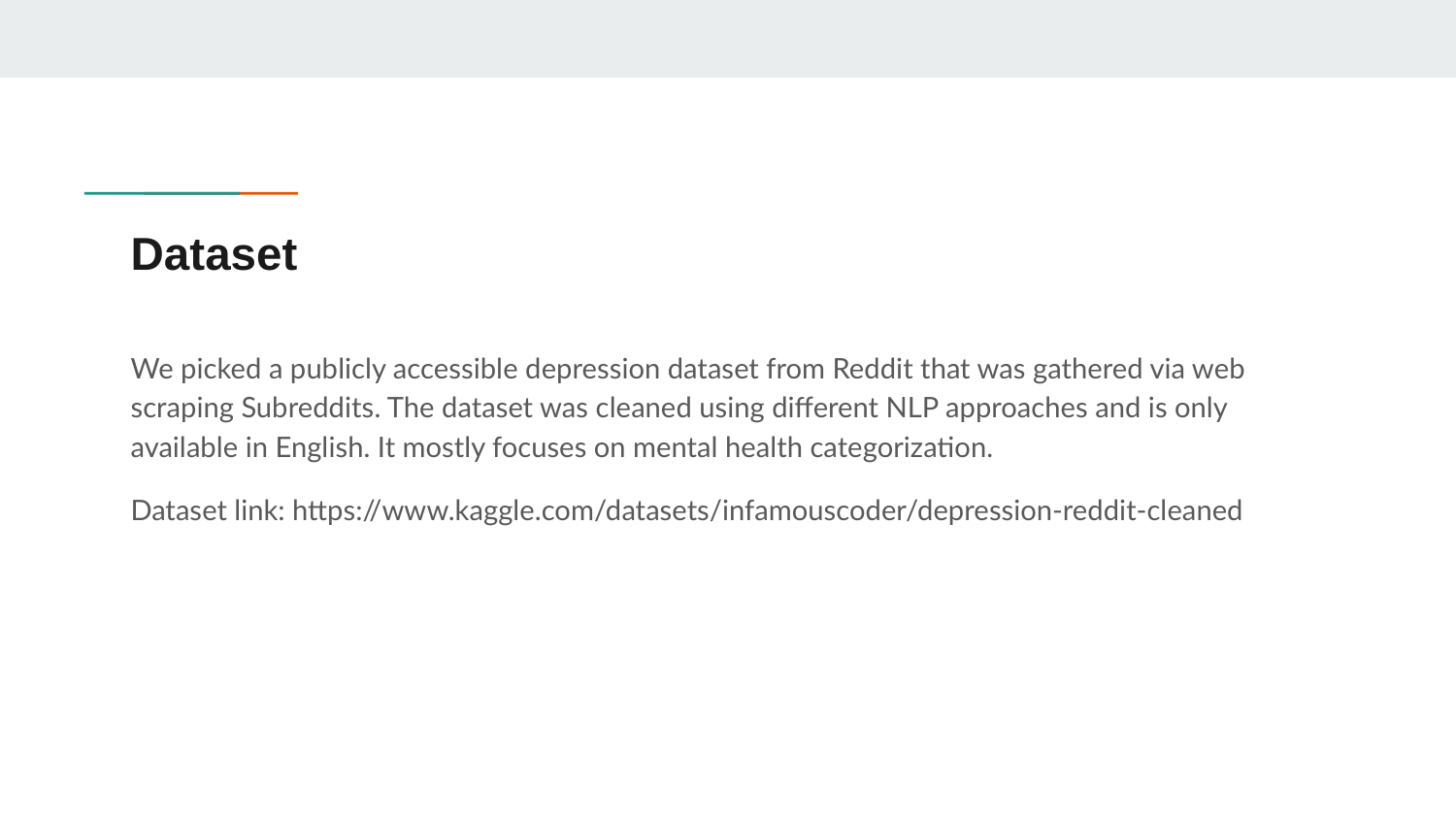

# Dataset
We picked a publicly accessible depression dataset from Reddit that was gathered via web scraping Subreddits. The dataset was cleaned using different NLP approaches and is only available in English. It mostly focuses on mental health categorization.
Dataset link: https://www.kaggle.com/datasets/infamouscoder/depression-reddit-cleaned